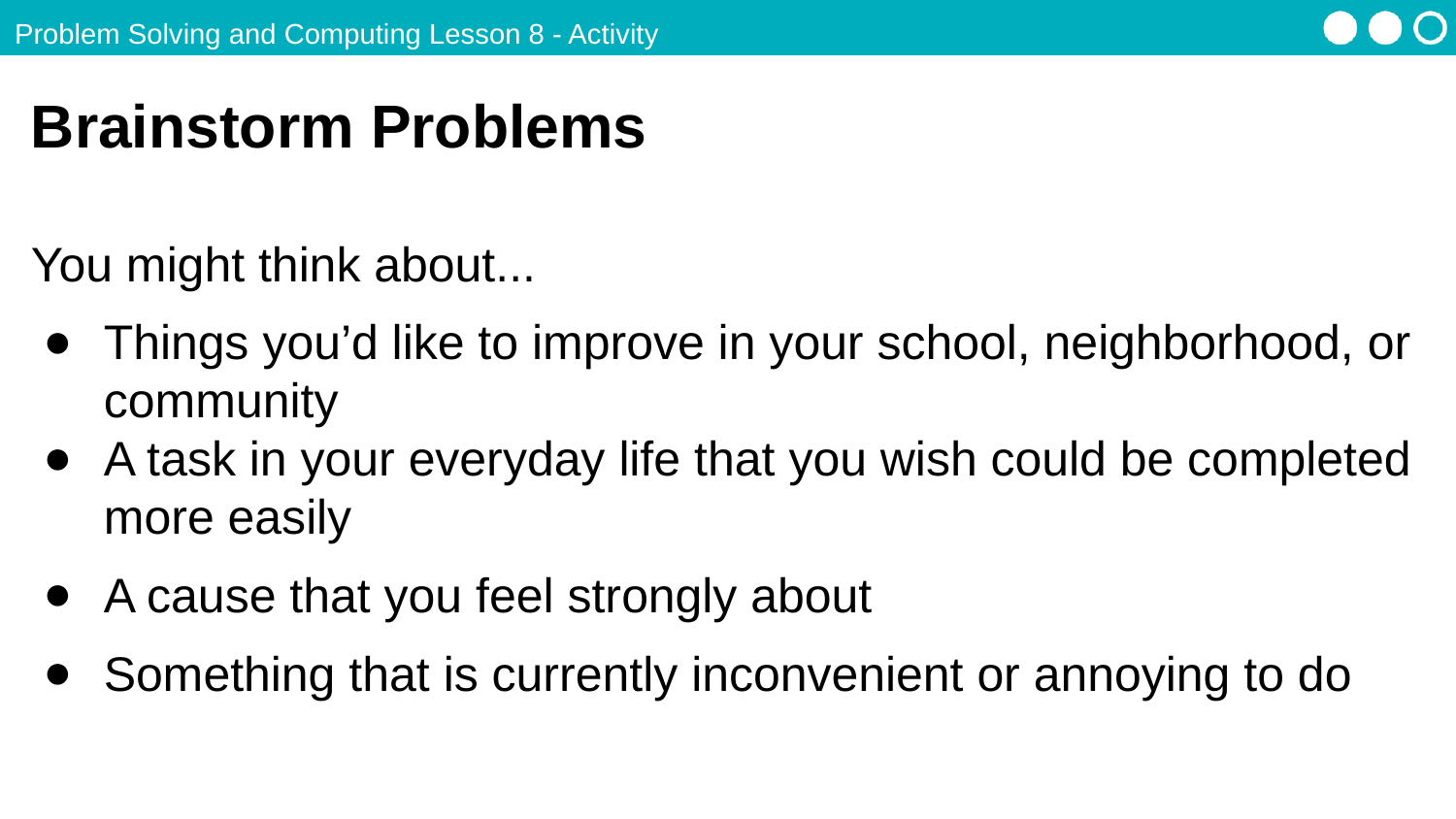

Problem Solving and Computing Lesson 8 - Activity
Brainstorm Problems

You might think about...
Things you’d like to improve in your school, neighborhood, or community
A task in your everyday life that you wish could be completed more easily
A cause that you feel strongly about
Something that is currently inconvenient or annoying to do